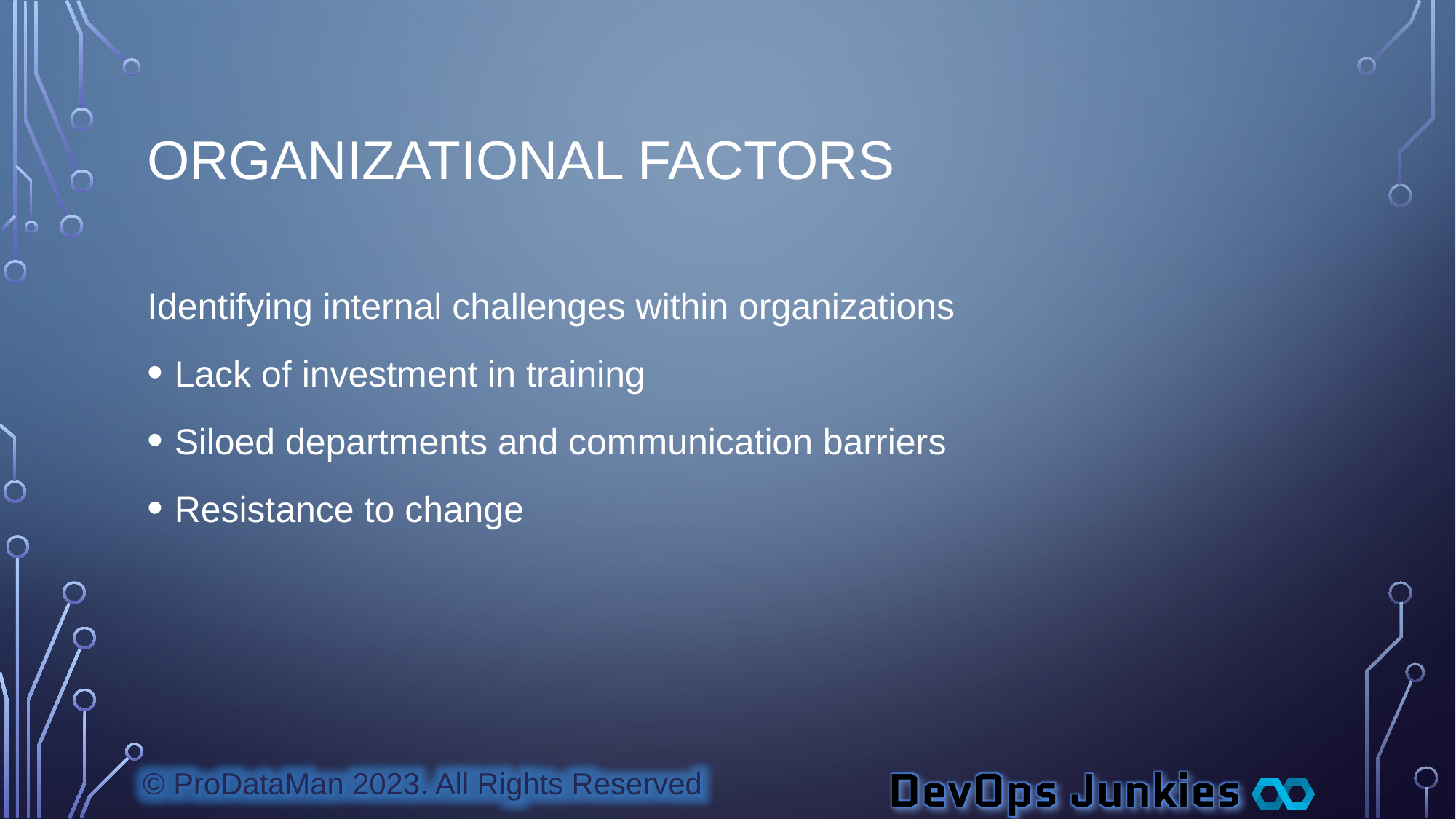

# Organizational Factors
Identifying internal challenges within organizations
Lack of investment in training
Siloed departments and communication barriers
Resistance to change